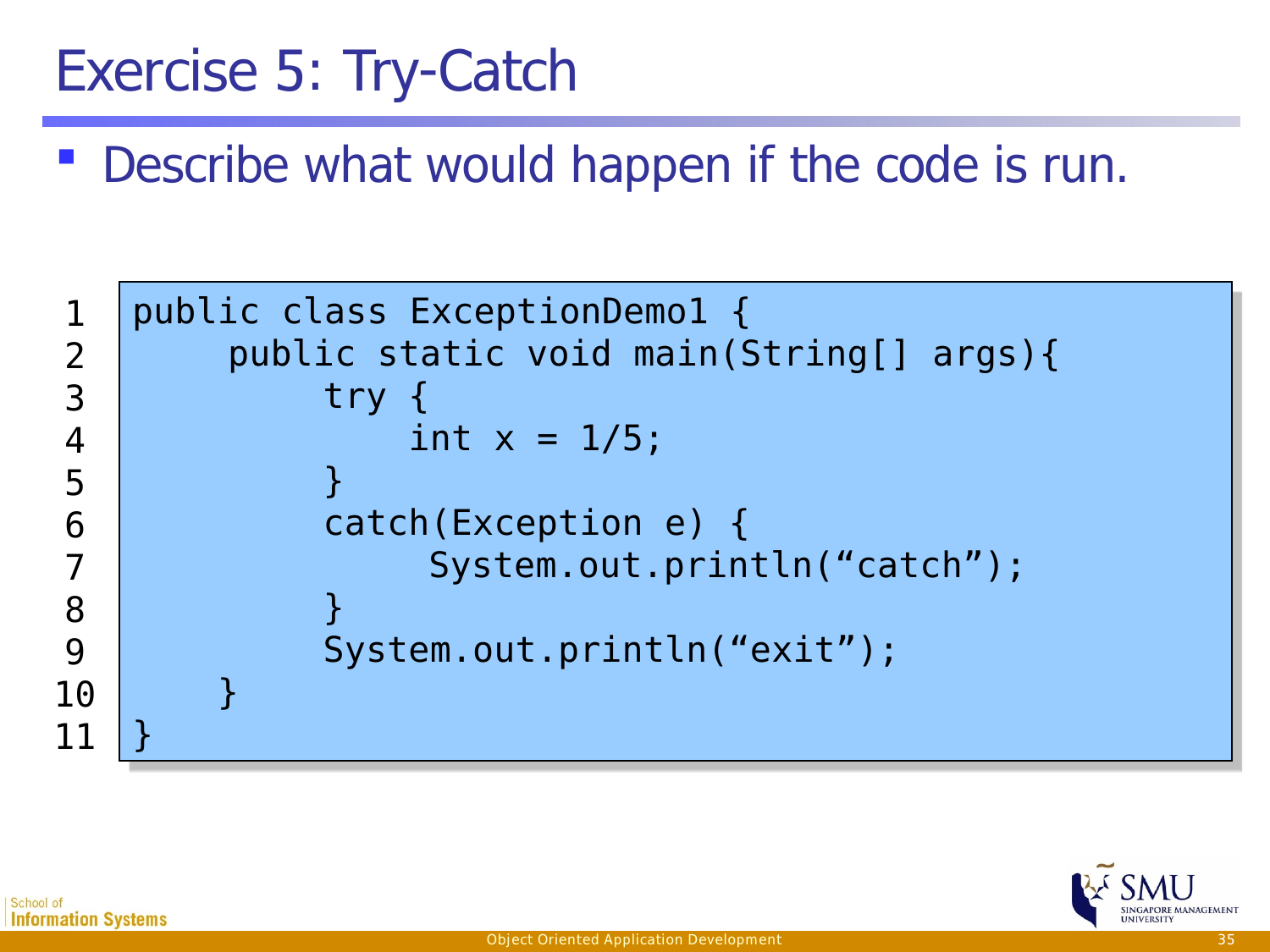

# Exercise 5: Try-Catch
Describe what would happen if the code is run.
public class ExceptionDemo1 {
	   public static void main(String[] args){
		   try {
		       int x = 1/5;
		   }
		   catch(Exception e) {
		   	  System.out.println(“catch”);
		   }
		   System.out.println(“exit”);
    }
}
1
2
3
4
5
6
7
8
9
10
11

                        35
Object Oriented Application Development